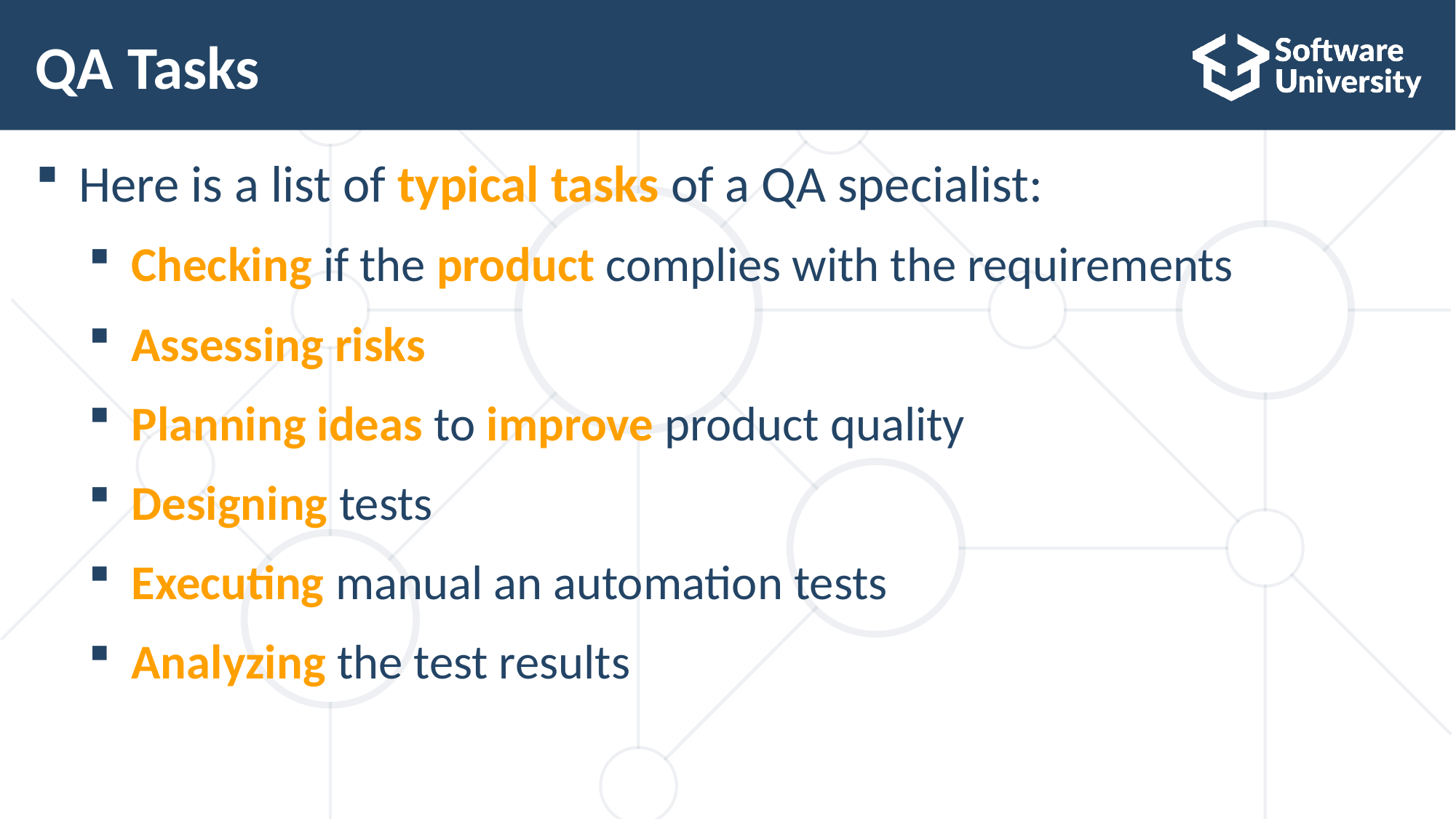

# QA Tasks
Here is a list of typical tasks of a QA specialist:
Checking if the product complies with the requirements
Assessing risks
Planning ideas to improve product quality
Designing tests
Executing manual an automation tests
Analyzing the test results